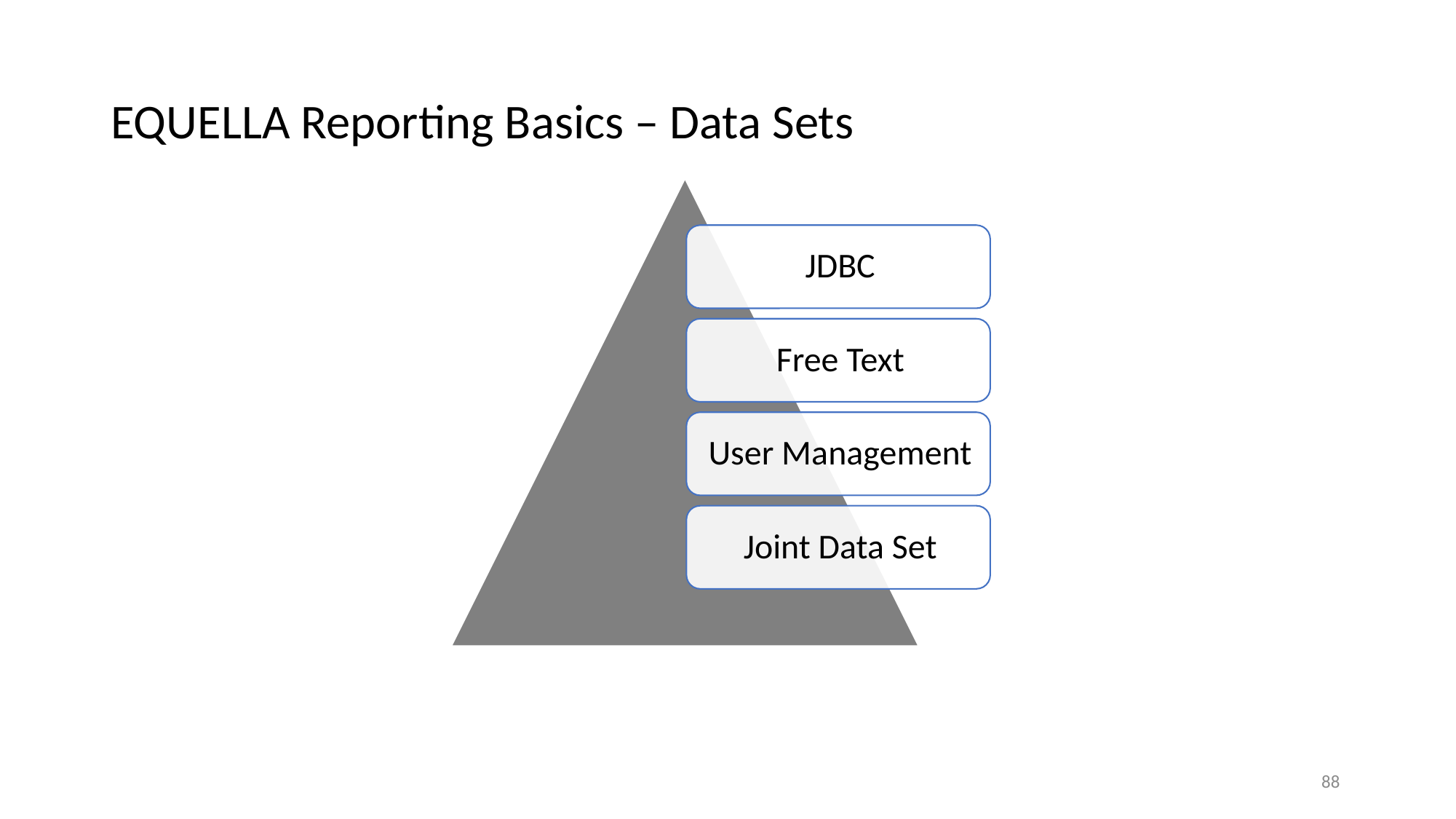

# EQUELLA Reporting Basics – Data Sets
JDBC
Free Text
User Management
Joint Data Set

88